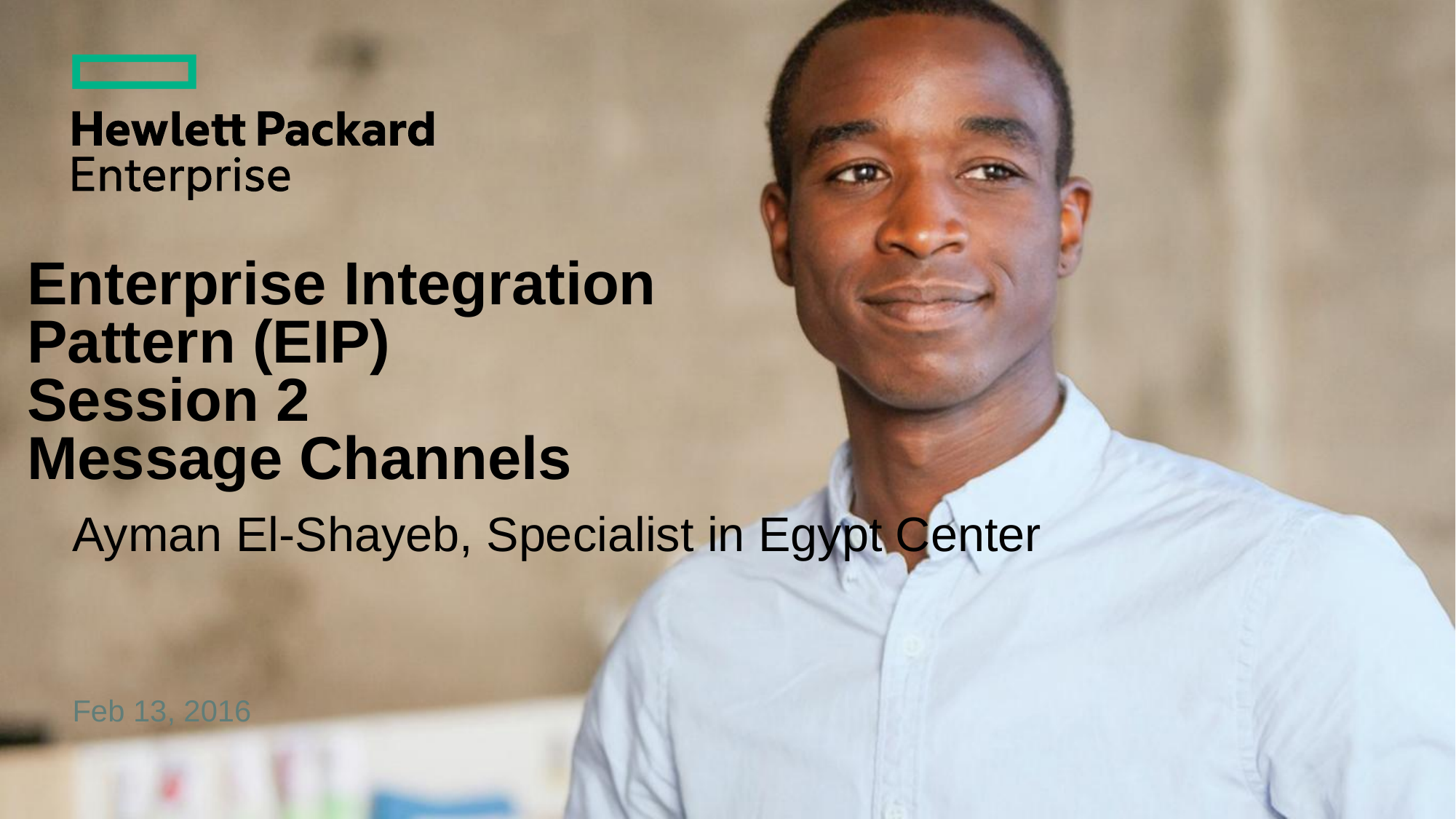

# Enterprise Integration Pattern (EIP) Session 2 Message Channels
Ayman El-Shayeb, Specialist in Egypt Center
Feb 13, 2016